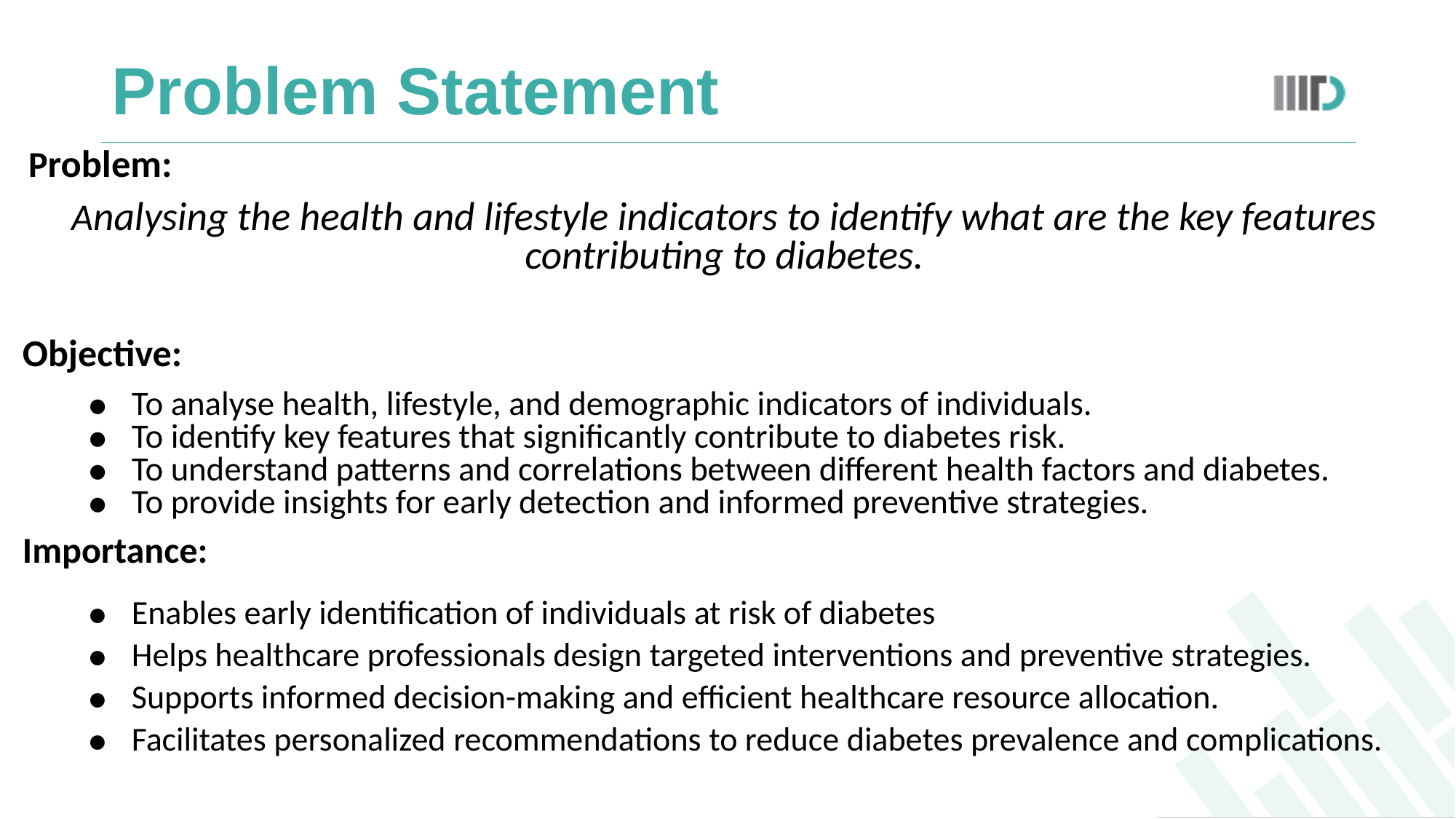

# Problem Statement
 Problem:
Analysing the health and lifestyle indicators to identify what are the key features contributing to diabetes.

Objective:
To analyse health, lifestyle, and demographic indicators of individuals.
To identify key features that significantly contribute to diabetes risk.
To understand patterns and correlations between different health factors and diabetes.
To provide insights for early detection and informed preventive strategies.
Importance:
Enables early identification of individuals at risk of diabetes
Helps healthcare professionals design targeted interventions and preventive strategies.
Supports informed decision-making and efficient healthcare resource allocation.
Facilitates personalized recommendations to reduce diabetes prevalence and complications.